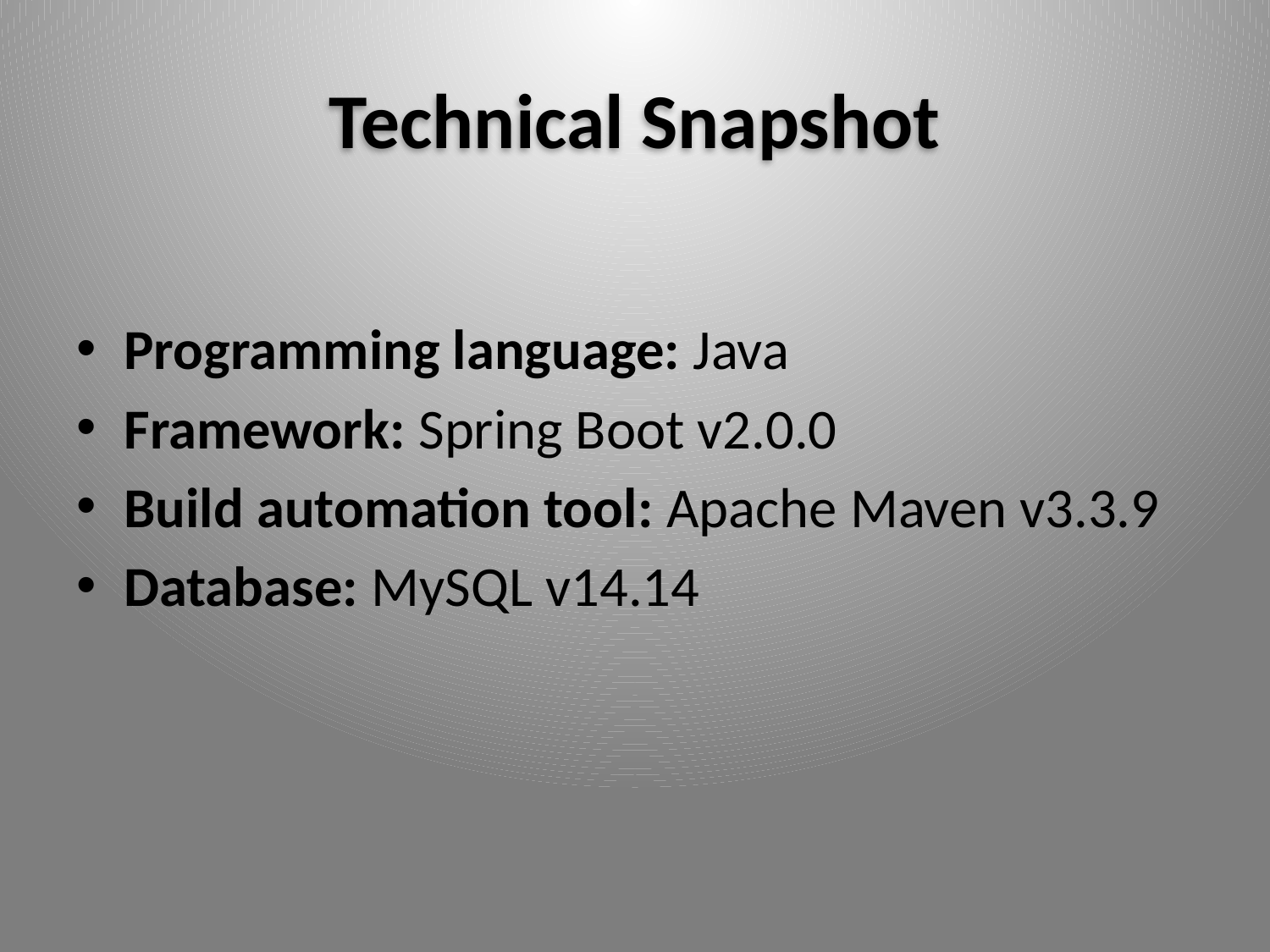

# Technical Snapshot
Programming language: Java
Framework: Spring Boot v2.0.0
Build automation tool: Apache Maven v3.3.9
Database: MySQL v14.14